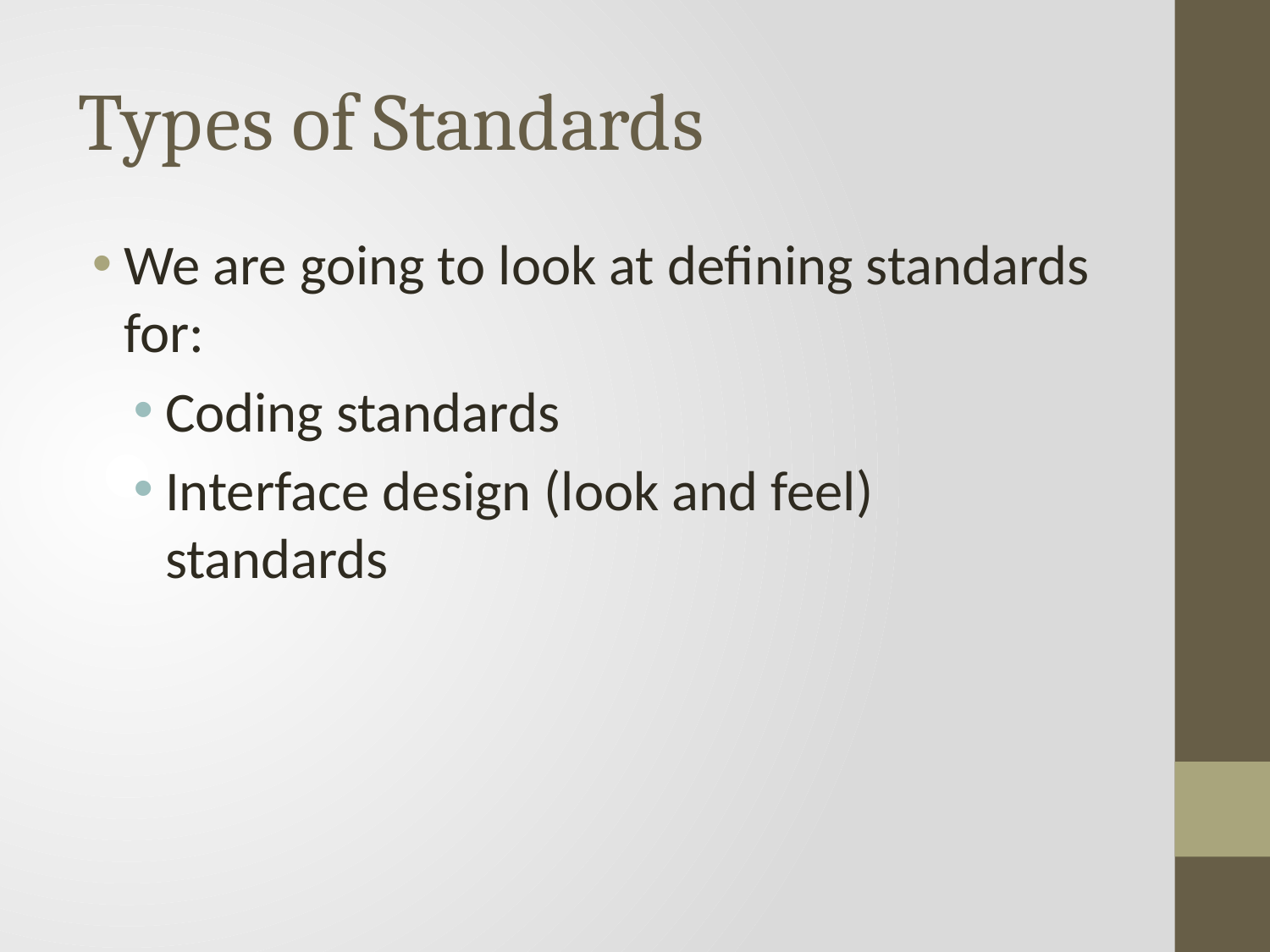

# Types of Standards
We are going to look at defining standards for:
Coding standards
Interface design (look and feel) standards